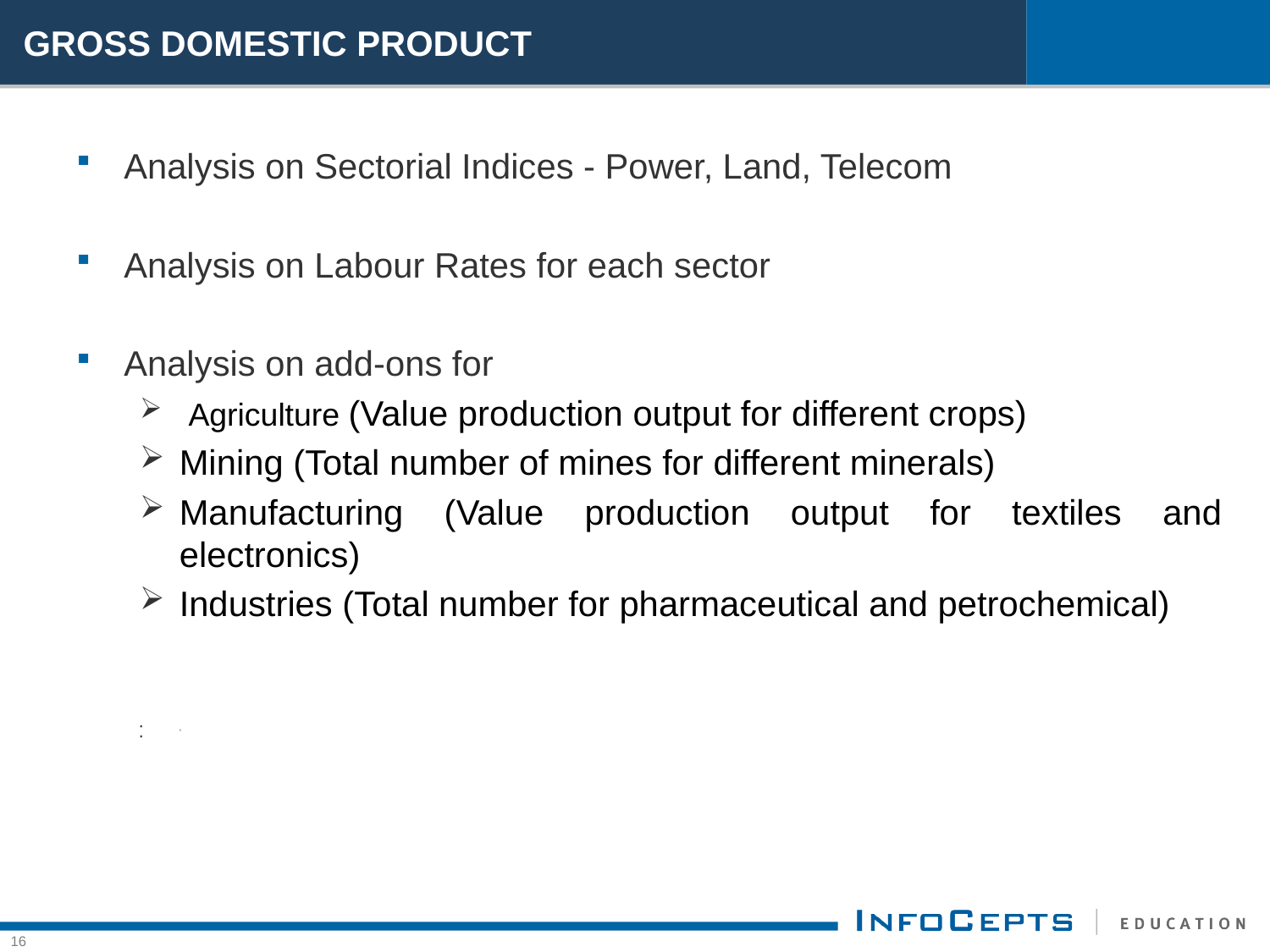

# GROSS DOMESTIC PRODUCT
Analysis on Sectorial Indices - Power, Land, Telecom

Analysis on Labour Rates for each sector

Analysis on add-ons for
 Agriculture (Value production output for different crops)
Mining (Total number of mines for different minerals)
Manufacturing (Value production output for textiles and electronics)
Industries (Total number for pharmaceutical and petrochemical)

,

16